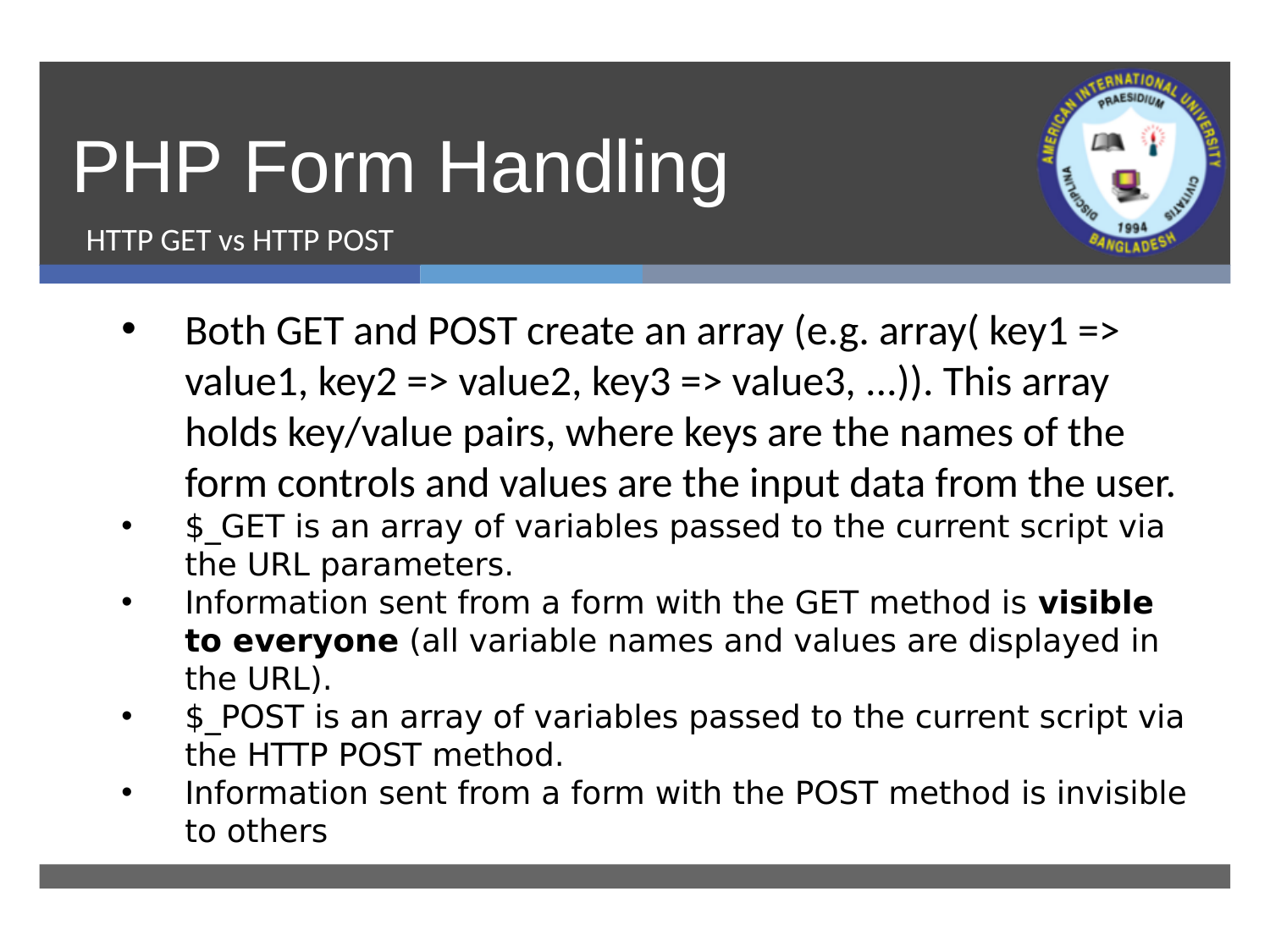

# PHP Form Handling
 HTTP GET vs HTTP POST
Both GET and POST create an array (e.g. array( key1 => value1, key2 => value2, key3 => value3, ...)). This array holds key/value pairs, where keys are the names of the form controls and values are the input data from the user.
$_GET is an array of variables passed to the current script via the URL parameters.
Information sent from a form with the GET method is visible to everyone (all variable names and values are displayed in the URL).
$_POST is an array of variables passed to the current script via the HTTP POST method.
Information sent from a form with the POST method is invisible to others